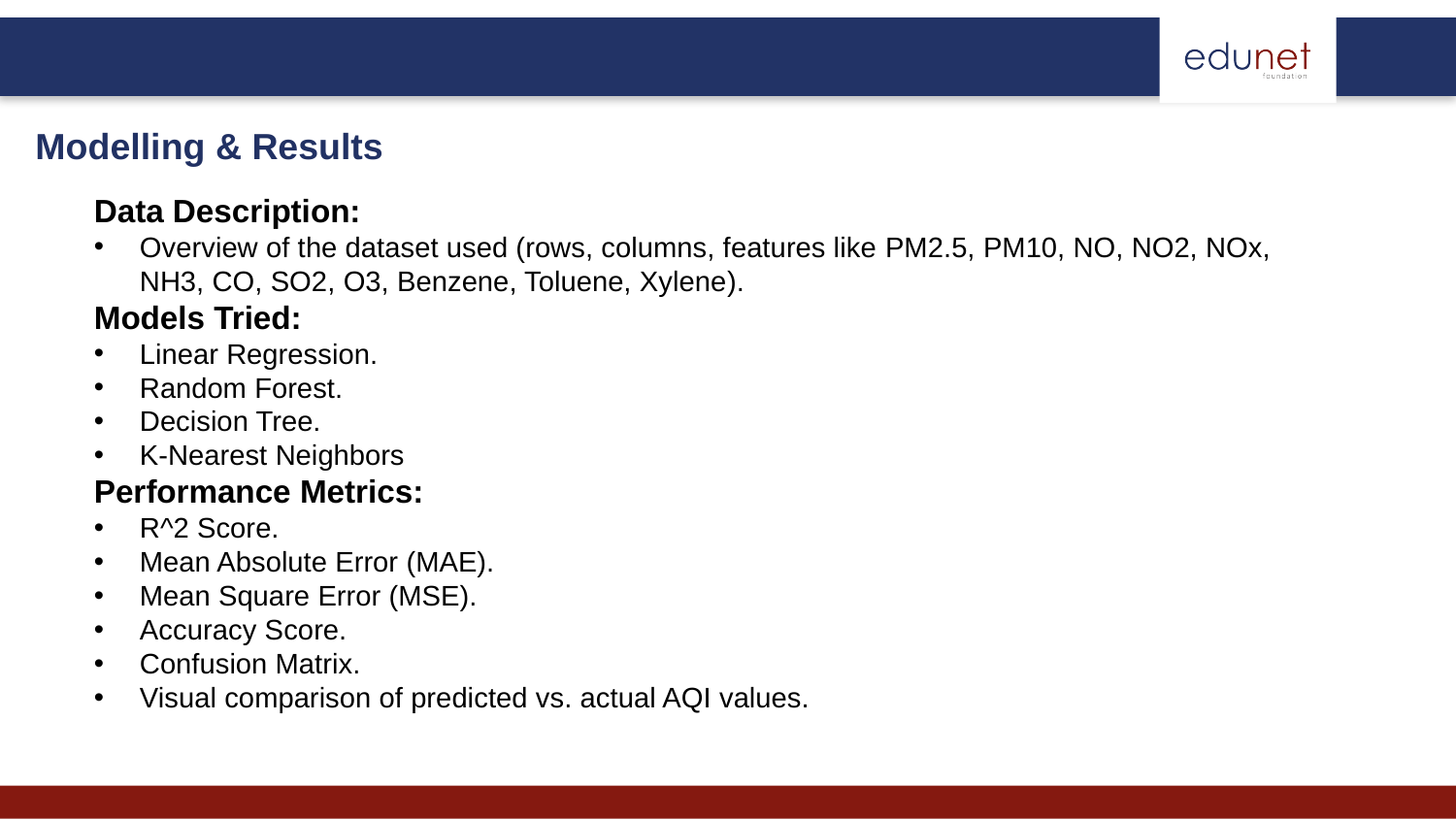

Modelling & Results
Data Description:
Overview of the dataset used (rows, columns, features like PM2.5, PM10, NO, NO2, NOx, NH3, CO, SO2, O3, Benzene, Toluene, Xylene).
Models Tried:
Linear Regression.
Random Forest.
Decision Tree.
K-Nearest Neighbors
Performance Metrics:
R^2 Score.
Mean Absolute Error (MAE).
Mean Square Error (MSE).
Accuracy Score.
Confusion Matrix.
Visual comparison of predicted vs. actual AQI values.